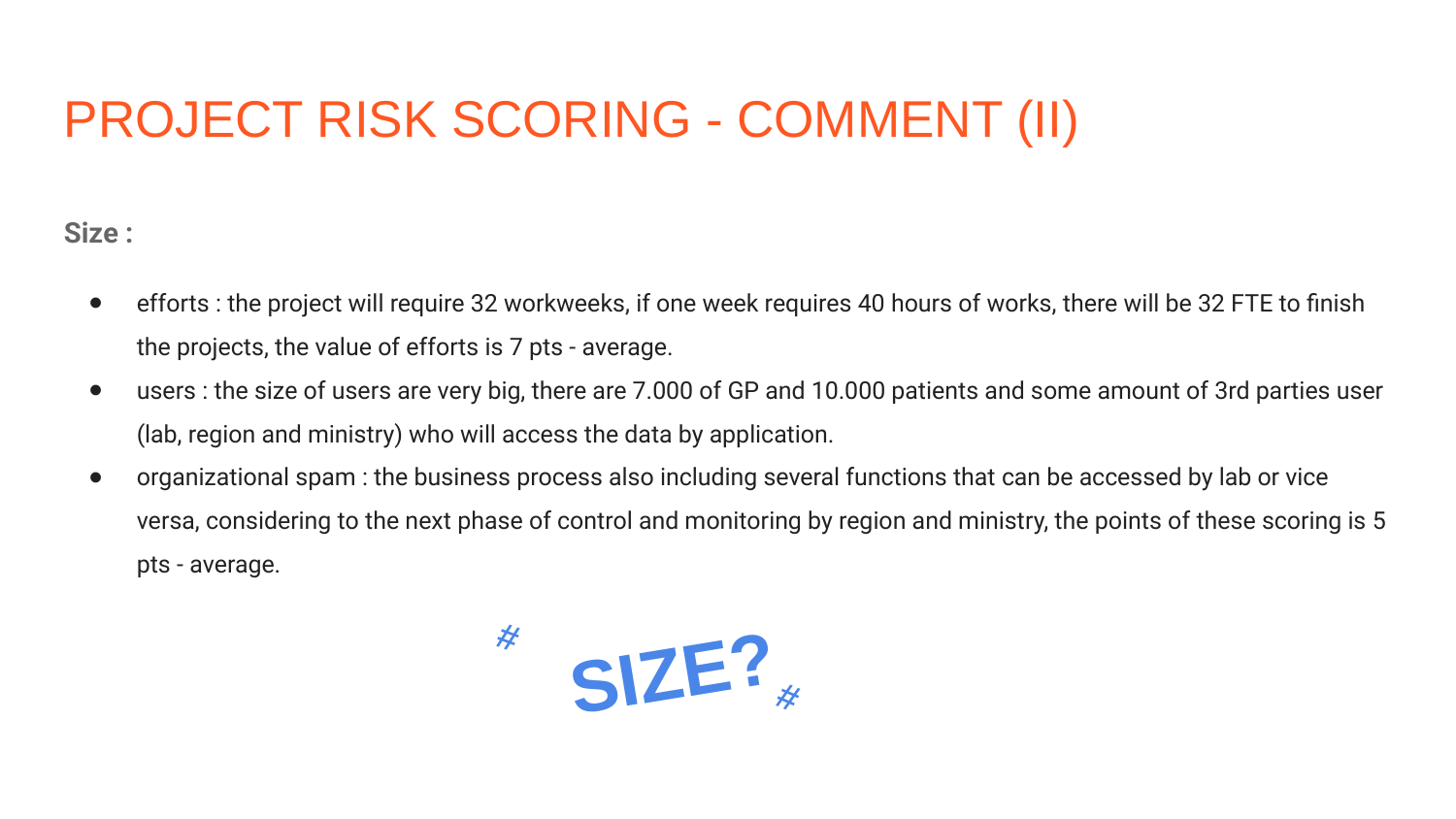

PROJECT RISK SCORING - COMMENT (II)
Size :
efforts : the project will require 32 workweeks, if one week requires 40 hours of works, there will be 32 FTE to finish the projects, the value of efforts is 7 pts - average.
users : the size of users are very big, there are 7.000 of GP and 10.000 patients and some amount of 3rd parties user (lab, region and ministry) who will access the data by application.
organizational spam : the business process also including several functions that can be accessed by lab or vice versa, considering to the next phase of control and monitoring by region and ministry, the points of these scoring is 5 pts - average.

SIZE?
#
#